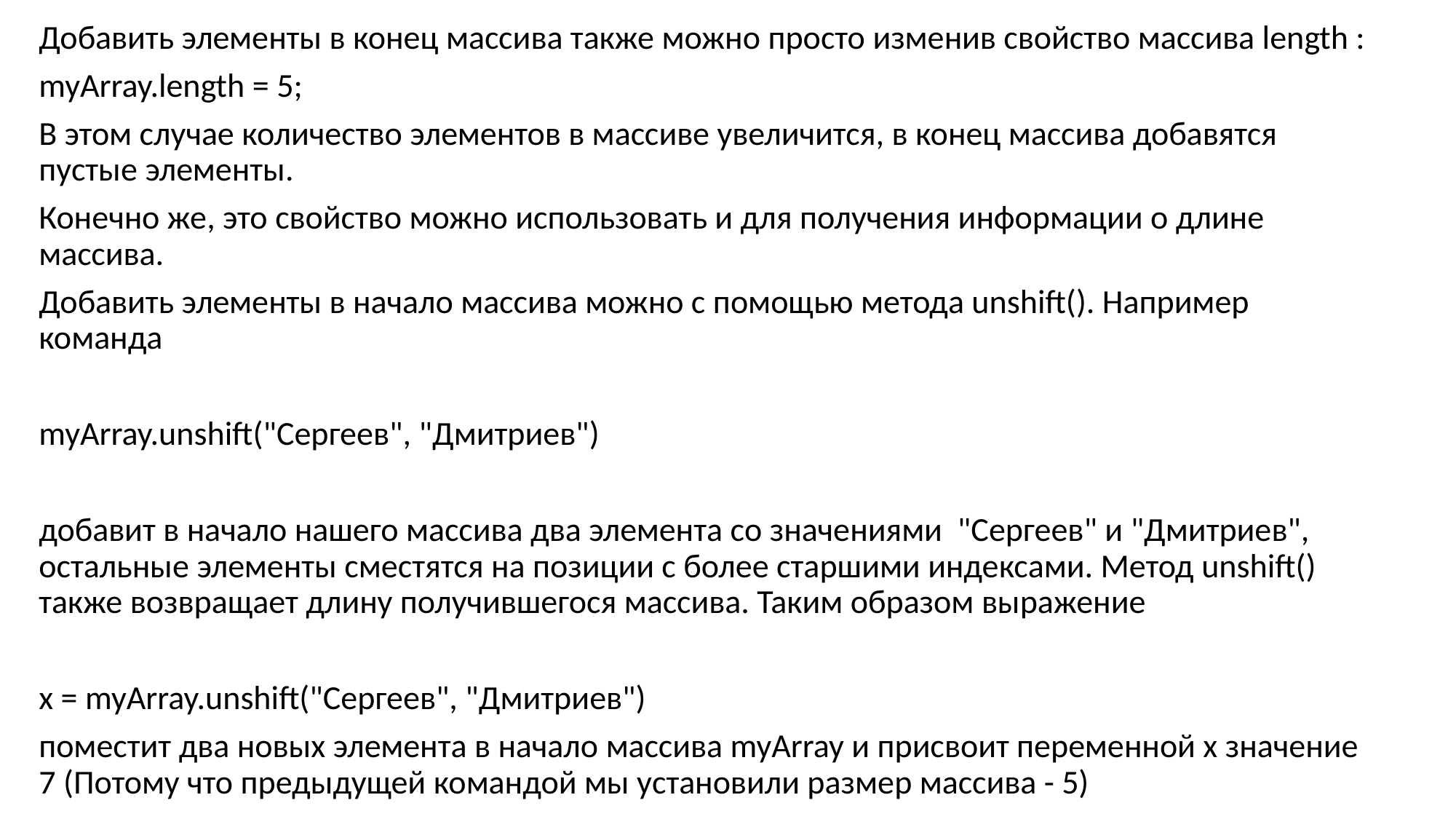

Добавить элементы в конец массива также можно просто изменив свойство массива length :
myArray.length = 5;
В этом случае количество элементов в массиве увеличится, в конец массива добавятся пустые элементы.
Конечно же, это свойство можно использовать и для получения информации о длине массива.
Добавить элементы в начало массива можно с помощью метода unshift(). Например команда

myArray.unshift("Сергеев", "Дмитриев")

добавит в начало нашего массива два элемента со значениями  "Сергеев" и "Дмитриев", остальные элементы сместятся на позиции с более старшими индексами. Метод unshift() также возвращает длину получившегося массива. Таким образом выражение

x = myArray.unshift("Сергеев", "Дмитриев")
поместит два новых элемента в начало массива myArray и присвоит переменной х значение 7 (Потому что предыдущей командой мы установили размер массива - 5)